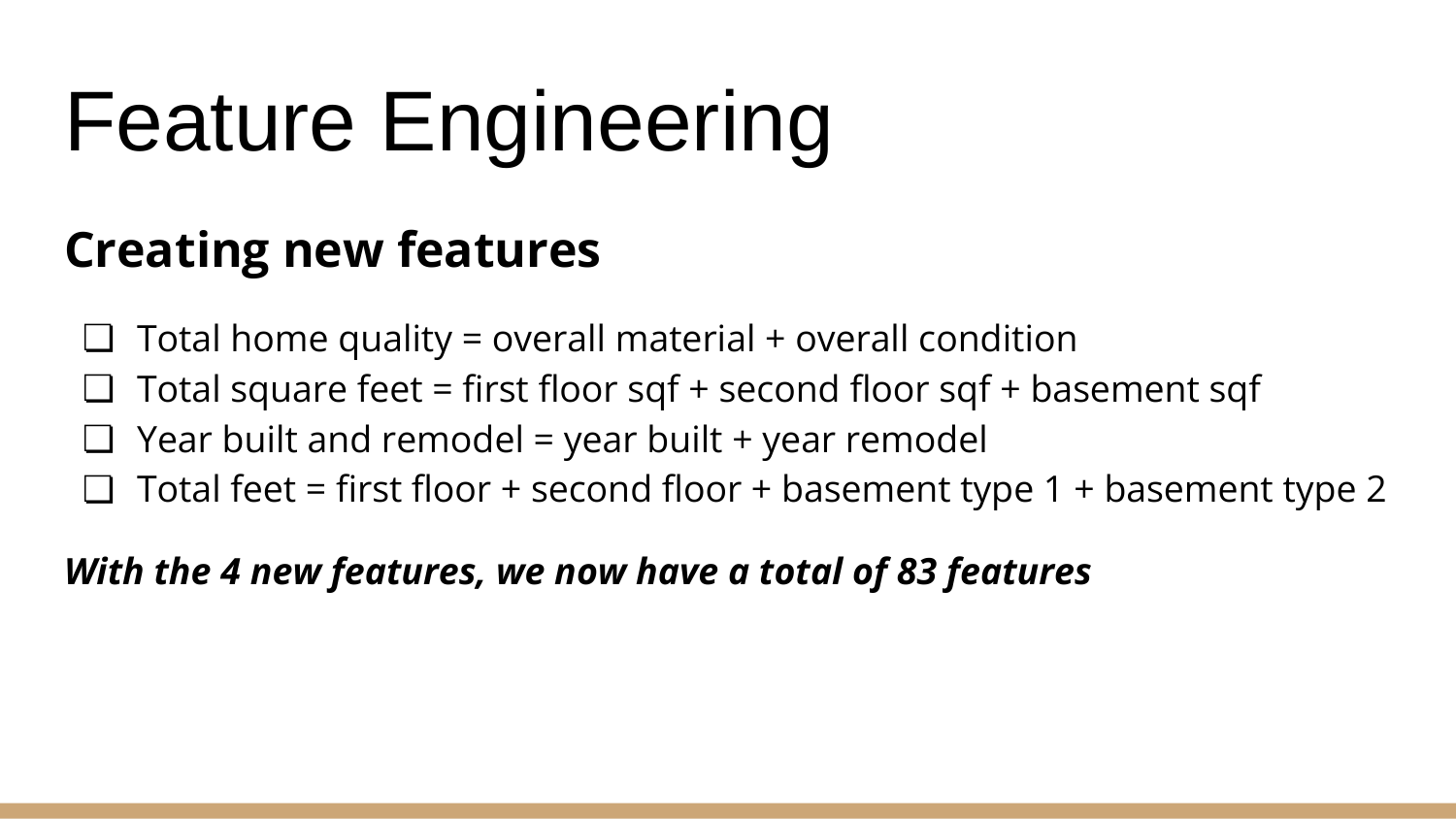

# Feature Engineering
Creating new features
Total home quality = overall material + overall condition
Total square feet = first floor sqf + second floor sqf + basement sqf
Year built and remodel = year built + year remodel
Total feet = first floor + second floor + basement type 1 + basement type 2
With the 4 new features, we now have a total of 83 features